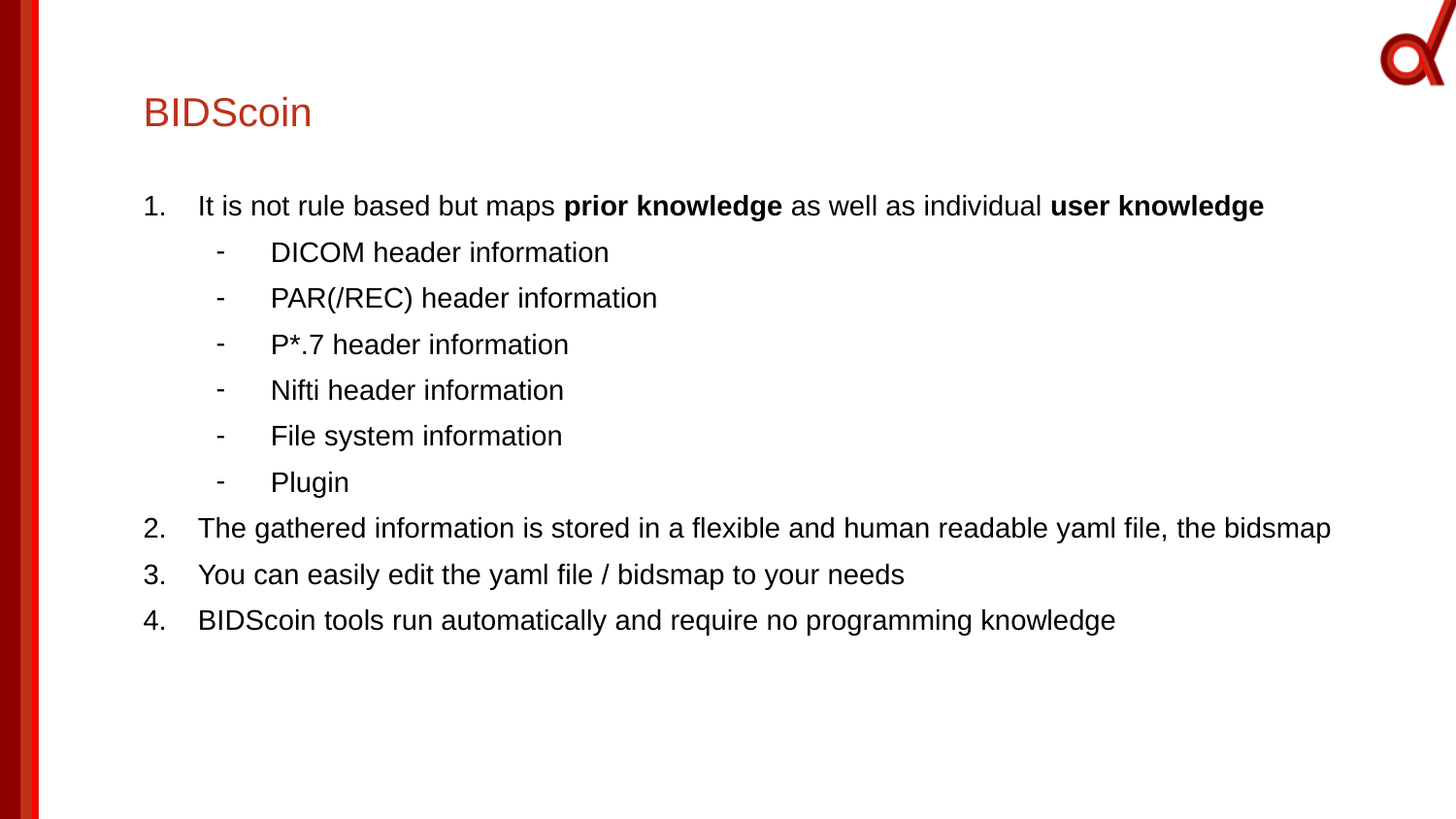

BIDScoin
It is not rule based but maps prior knowledge as well as individual user knowledge
DICOM header information
PAR(/REC) header information
P*.7 header information
Nifti header information
File system information
Plugin
The gathered information is stored in a flexible and human readable yaml file, the bidsmap
You can easily edit the yaml file / bidsmap to your needs
BIDScoin tools run automatically and require no programming knowledge